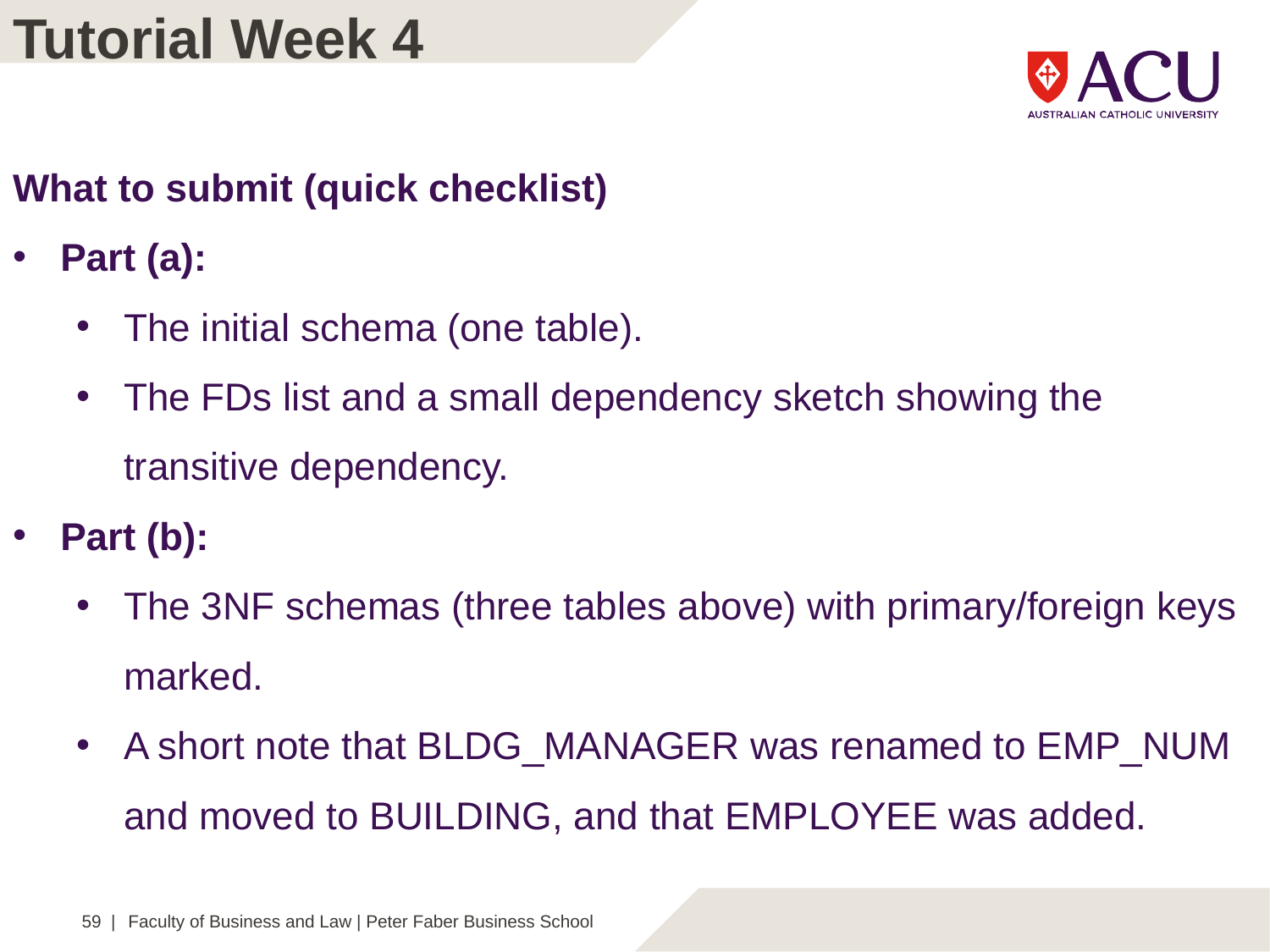

Tutorial Week 4
What to submit (quick checklist)
Part (a):
The initial schema (one table).
The FDs list and a small dependency sketch showing the transitive dependency.
Part (b):
The 3NF schemas (three tables above) with primary/foreign keys marked.
A short note that BLDG_MANAGER was renamed to EMP_NUM and moved to BUILDING, and that EMPLOYEE was added.
59  |
Faculty of Business and Law | Peter Faber Business School